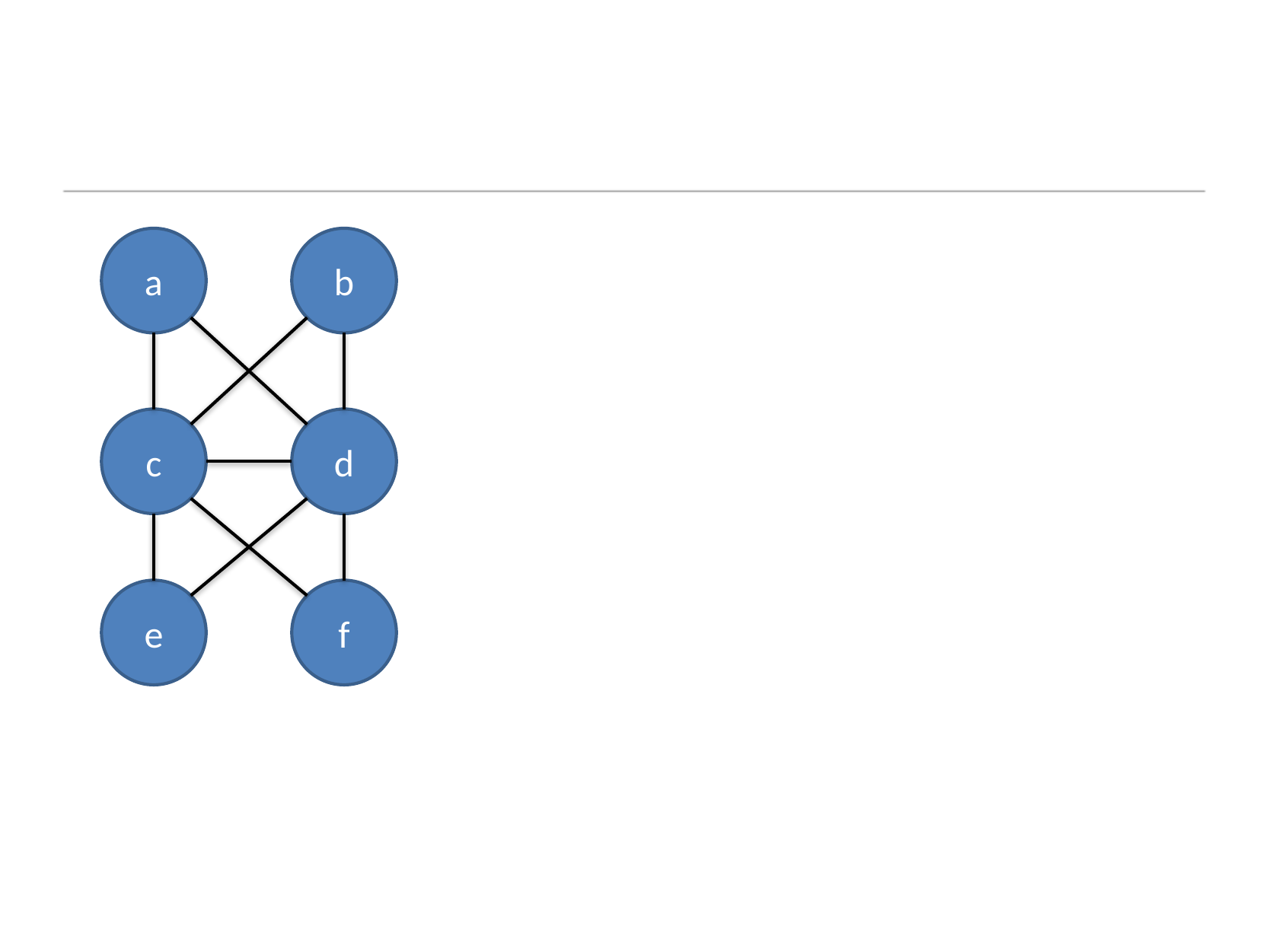

#
a
b
c
d
e
f